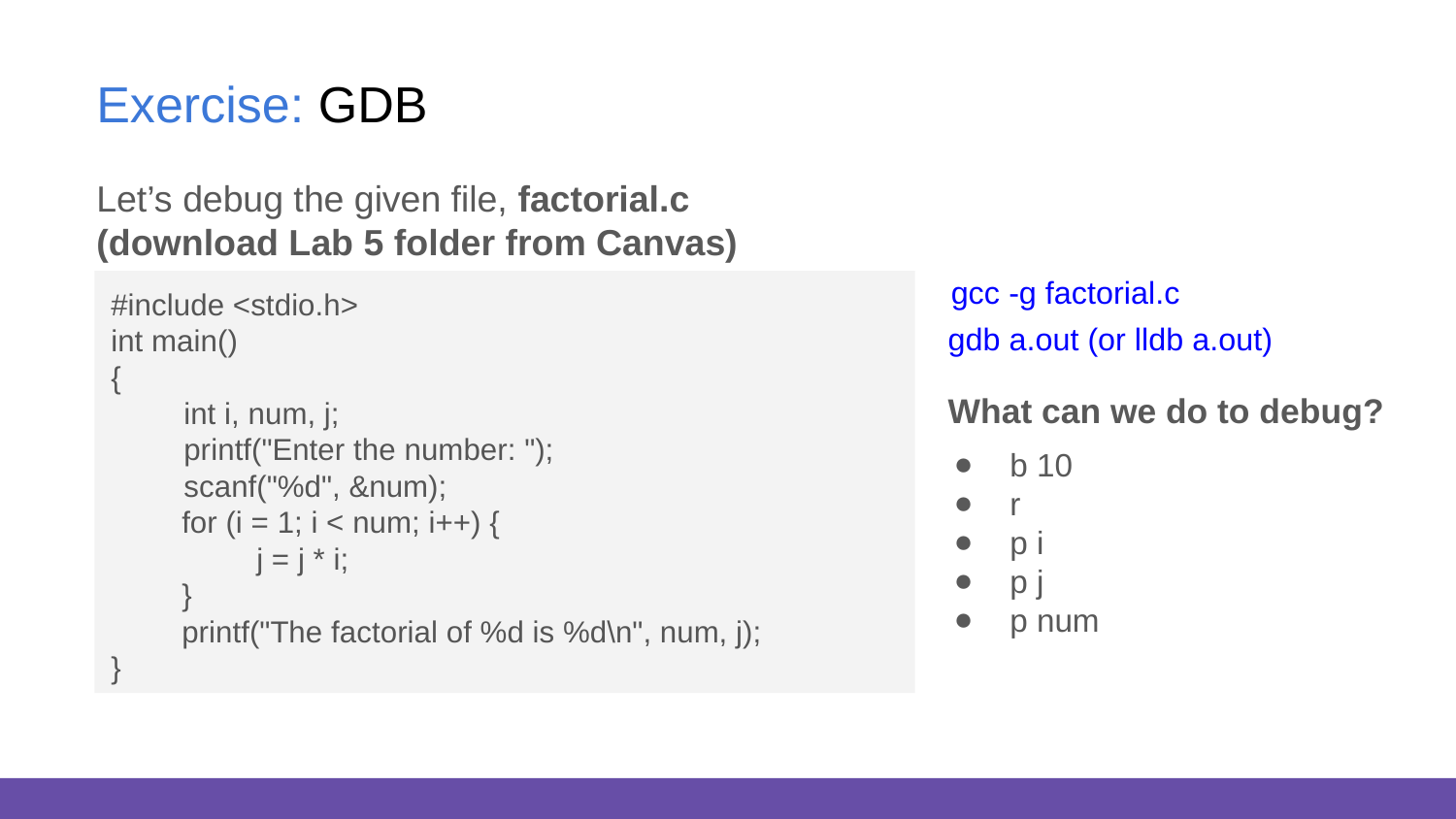

# Exercise: GDB
Let’s debug the given ﬁle, factorial.c (download Lab 5 folder from Canvas)
#include <stdio.h>
int main()
{
int i, num, j;
printf("Enter the number: ");
scanf("%d", &num);
for (i = 1; i < num; i++) {
	j = j * i;
}
printf("The factorial of %d is %d\n", num, j);
}

gcc -g factorial.c
gdb a.out (or lldb a.out)
What can we do to debug?

b 10
r
p i
p j
p num